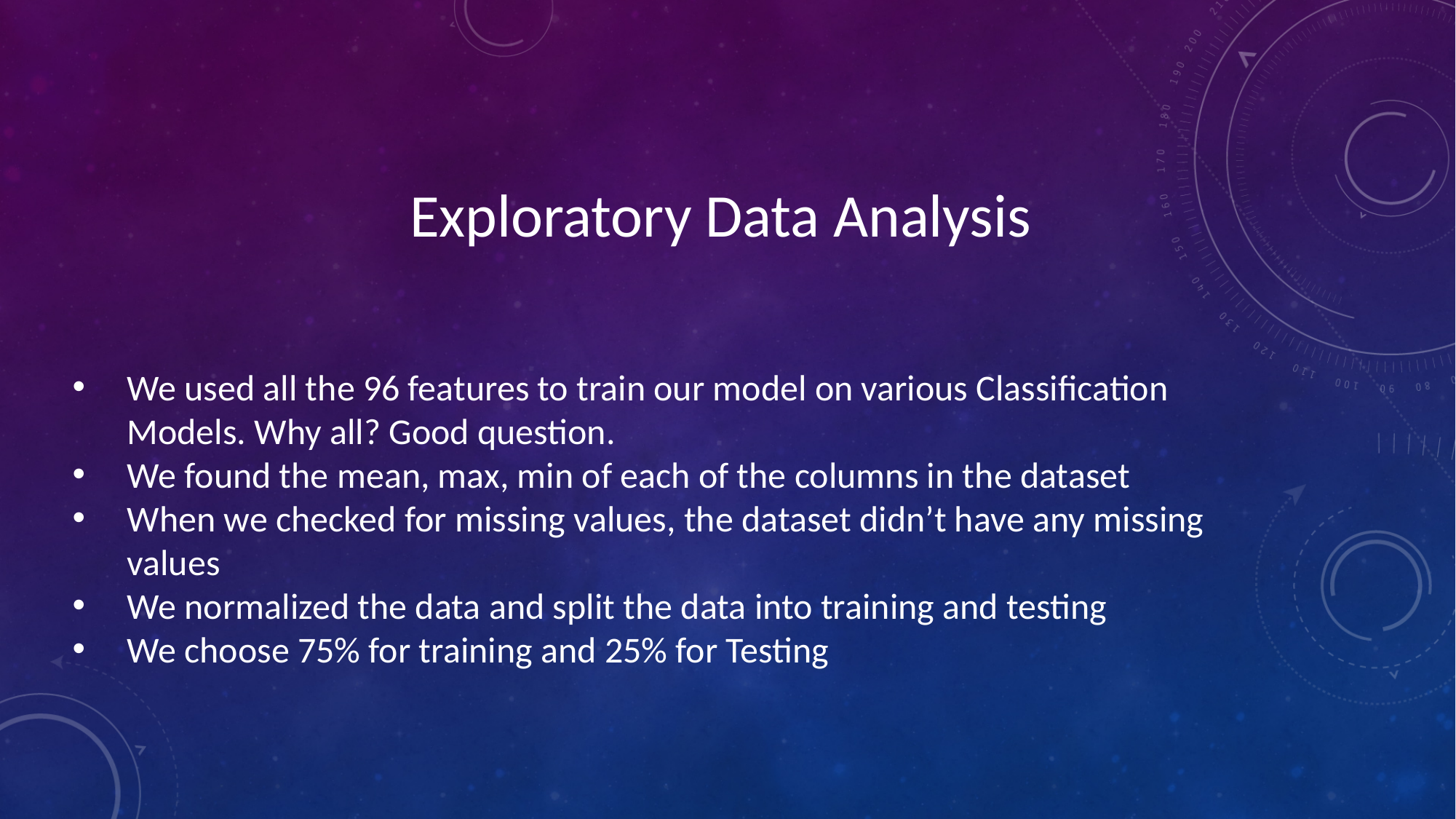

Exploratory Data Analysis
We used all the 96 features to train our model on various Classification Models. Why all? Good question.
We found the mean, max, min of each of the columns in the dataset
When we checked for missing values, the dataset didn’t have any missing values
We normalized the data and split the data into training and testing
We choose 75% for training and 25% for Testing